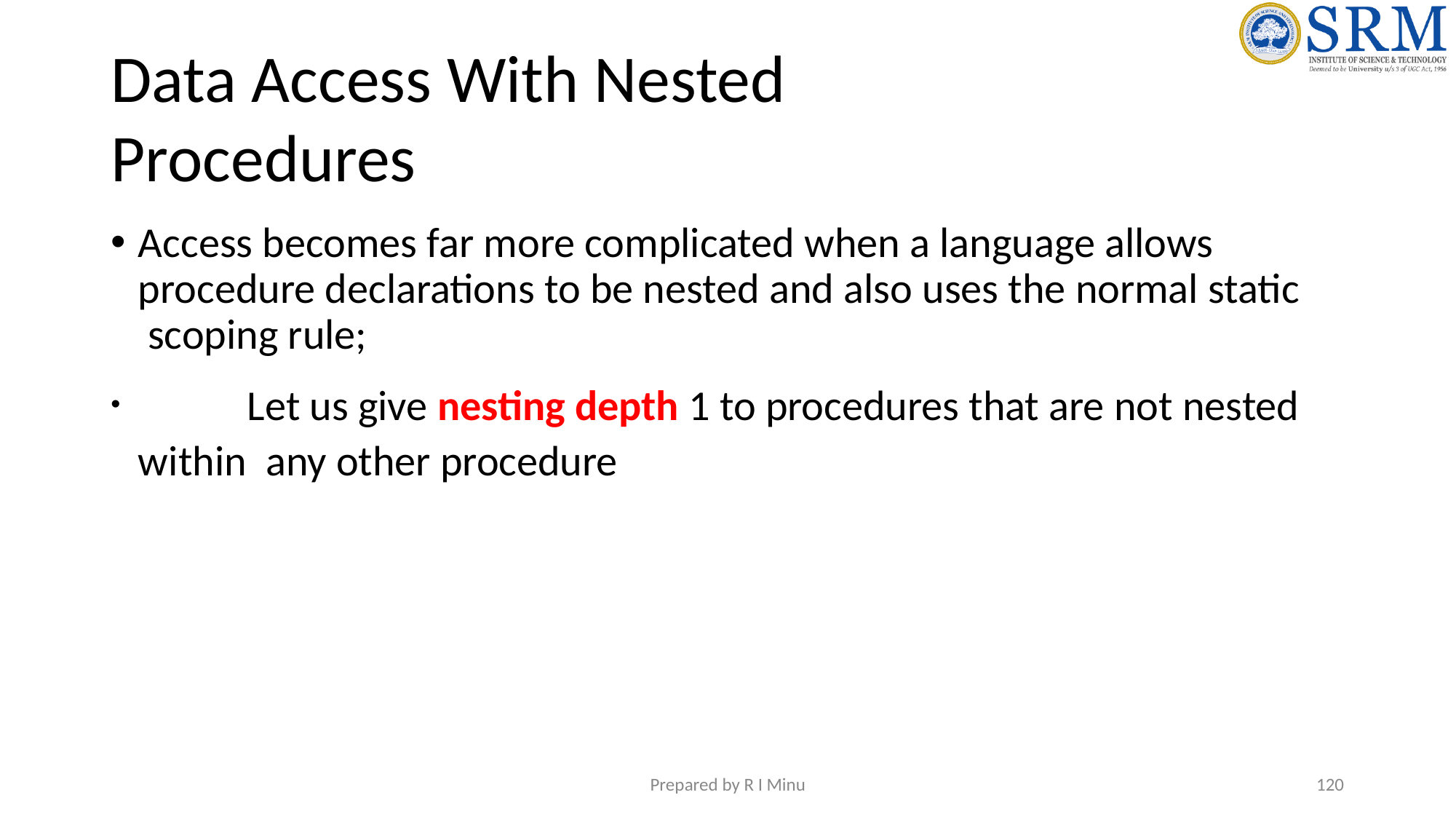

# Data Access With Nested Procedures
Access becomes far more complicated when a language allows  procedure declarations to be nested and also uses the normal static  scoping rule;
	Let us give nesting depth 1 to procedures that are not nested within  any other procedure
Prepared by R I Minu
120